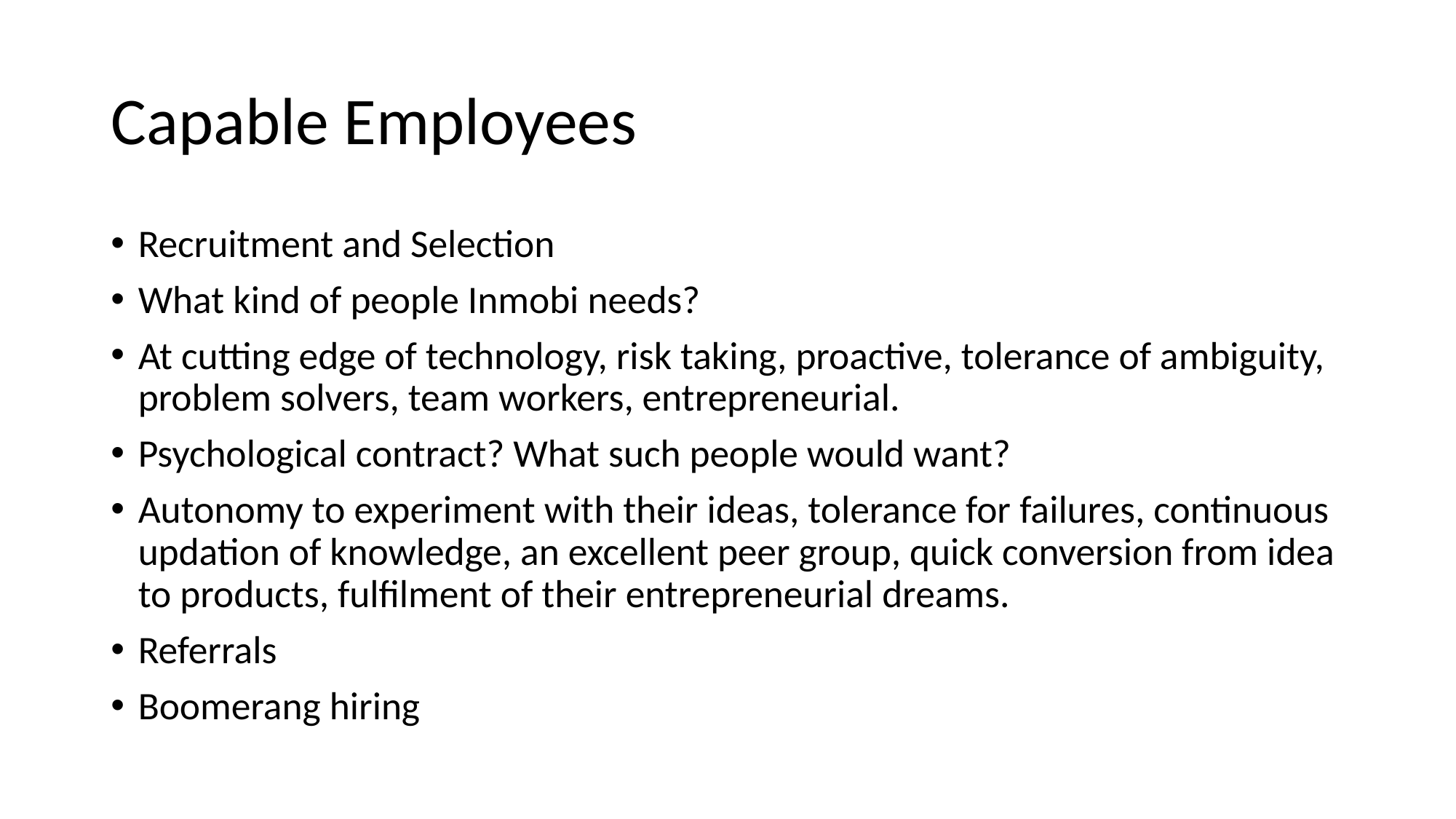

# Capable Employees
Recruitment and Selection
What kind of people Inmobi needs?
At cutting edge of technology, risk taking, proactive, tolerance of ambiguity, problem solvers, team workers, entrepreneurial.
Psychological contract? What such people would want?
Autonomy to experiment with their ideas, tolerance for failures, continuous updation of knowledge, an excellent peer group, quick conversion from idea to products, fulfilment of their entrepreneurial dreams.
Referrals
Boomerang hiring